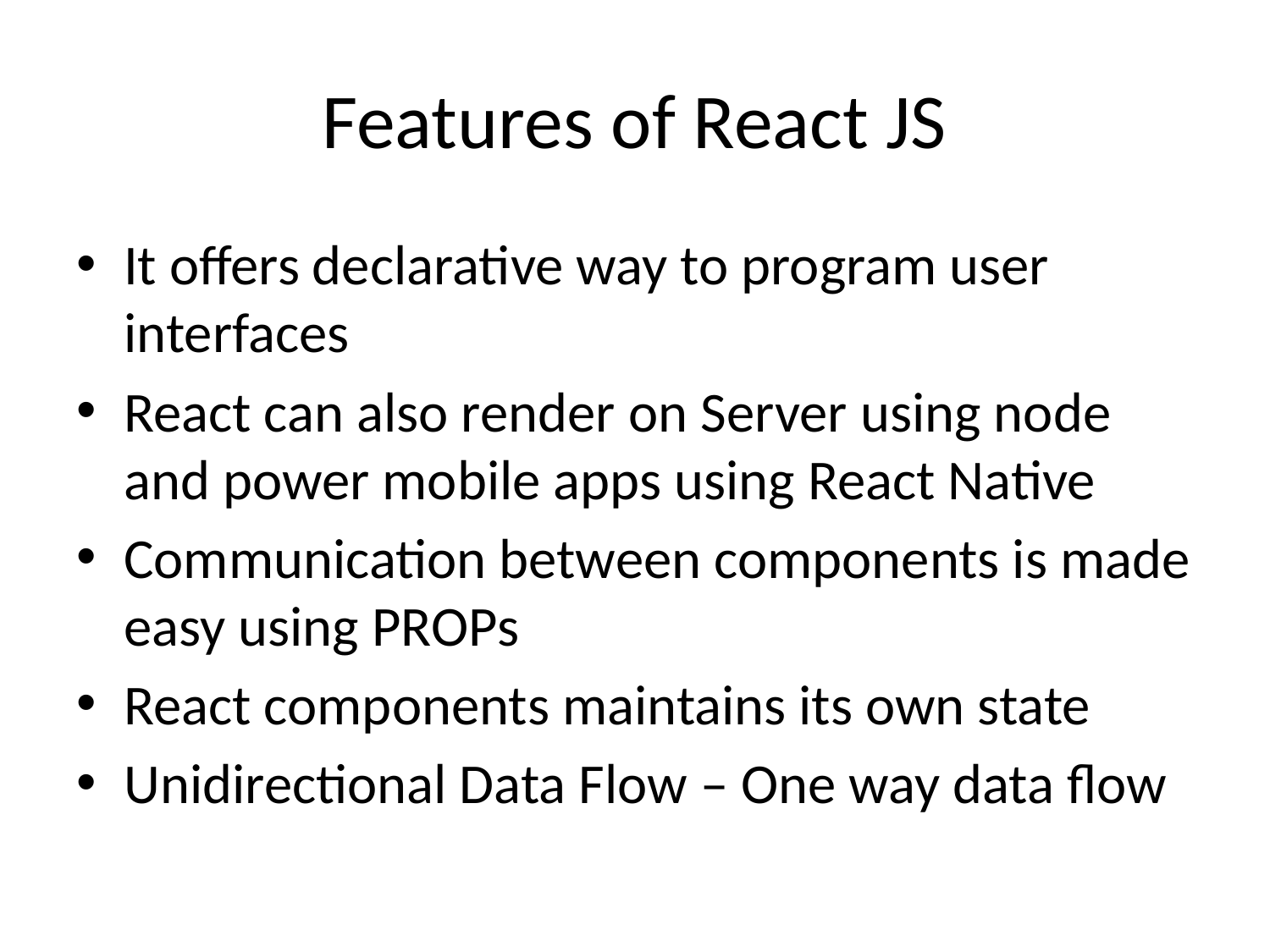

# Features of React JS
It offers declarative way to program user interfaces
React can also render on Server using node and power mobile apps using React Native
Communication between components is made easy using PROPs
React components maintains its own state
Unidirectional Data Flow – One way data flow